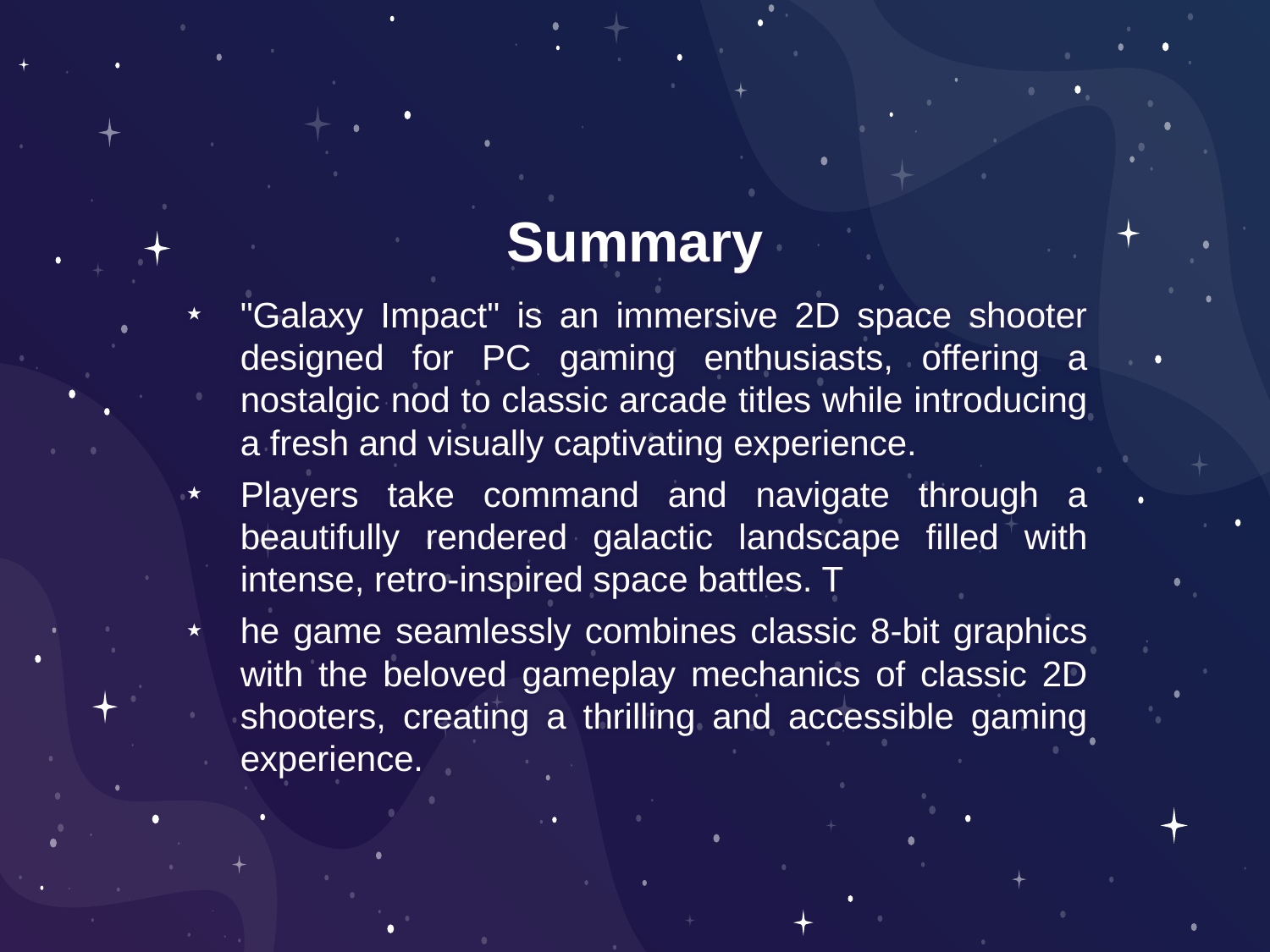

# Summary
"Galaxy Impact" is an immersive 2D space shooter designed for PC gaming enthusiasts, offering a nostalgic nod to classic arcade titles while introducing a fresh and visually captivating experience.
Players take command and navigate through a beautifully rendered galactic landscape filled with intense, retro-inspired space battles. T
he game seamlessly combines classic 8-bit graphics with the beloved gameplay mechanics of classic 2D shooters, creating a thrilling and accessible gaming experience.